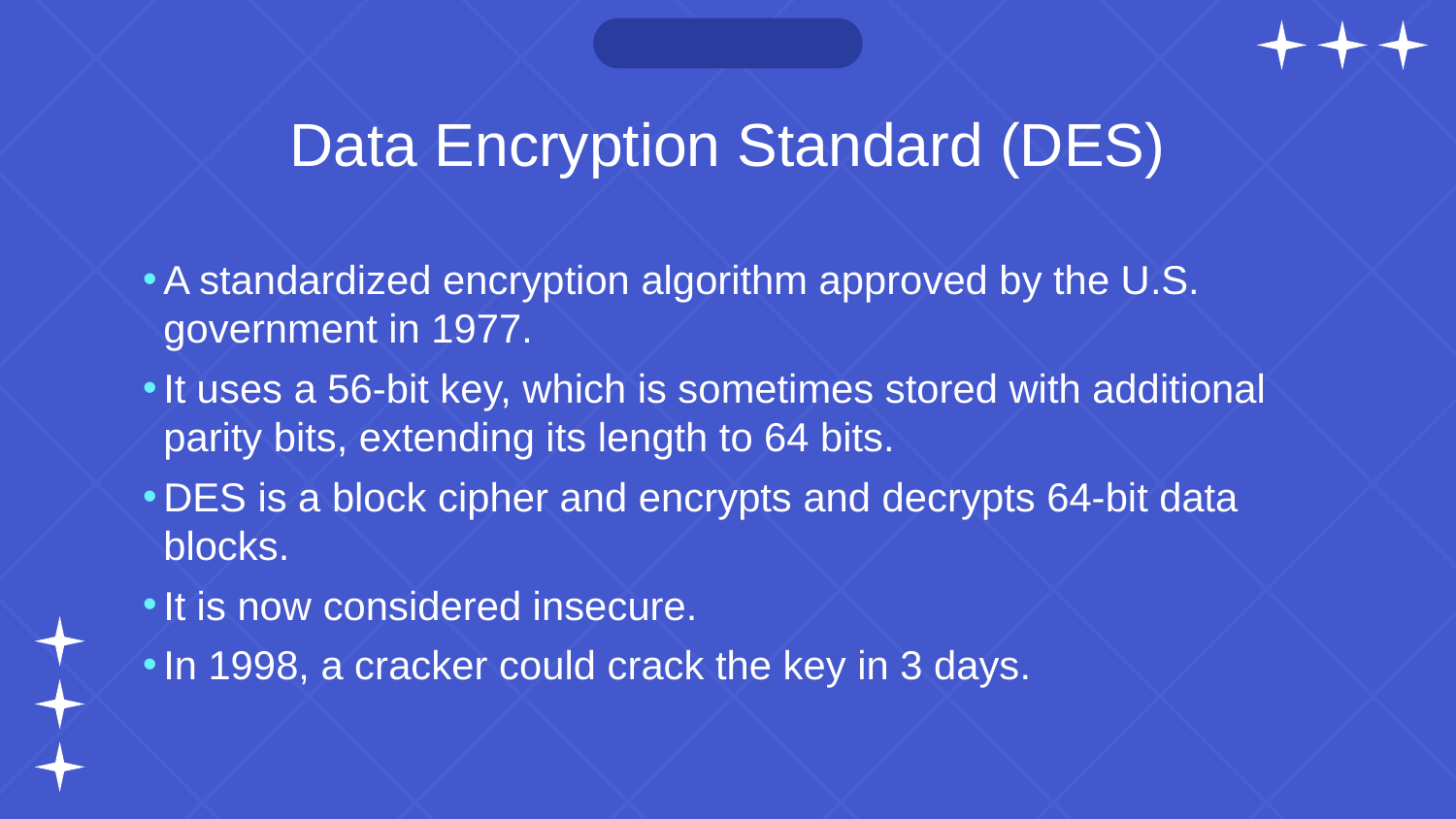

# Data Encryption Standard (DES)
A standardized encryption algorithm approved by the U.S. government in 1977.
It uses a 56-bit key, which is sometimes stored with additional parity bits, extending its length to 64 bits.
DES is a block cipher and encrypts and decrypts 64-bit data blocks.
It is now considered insecure.
In 1998, a cracker could crack the key in 3 days.